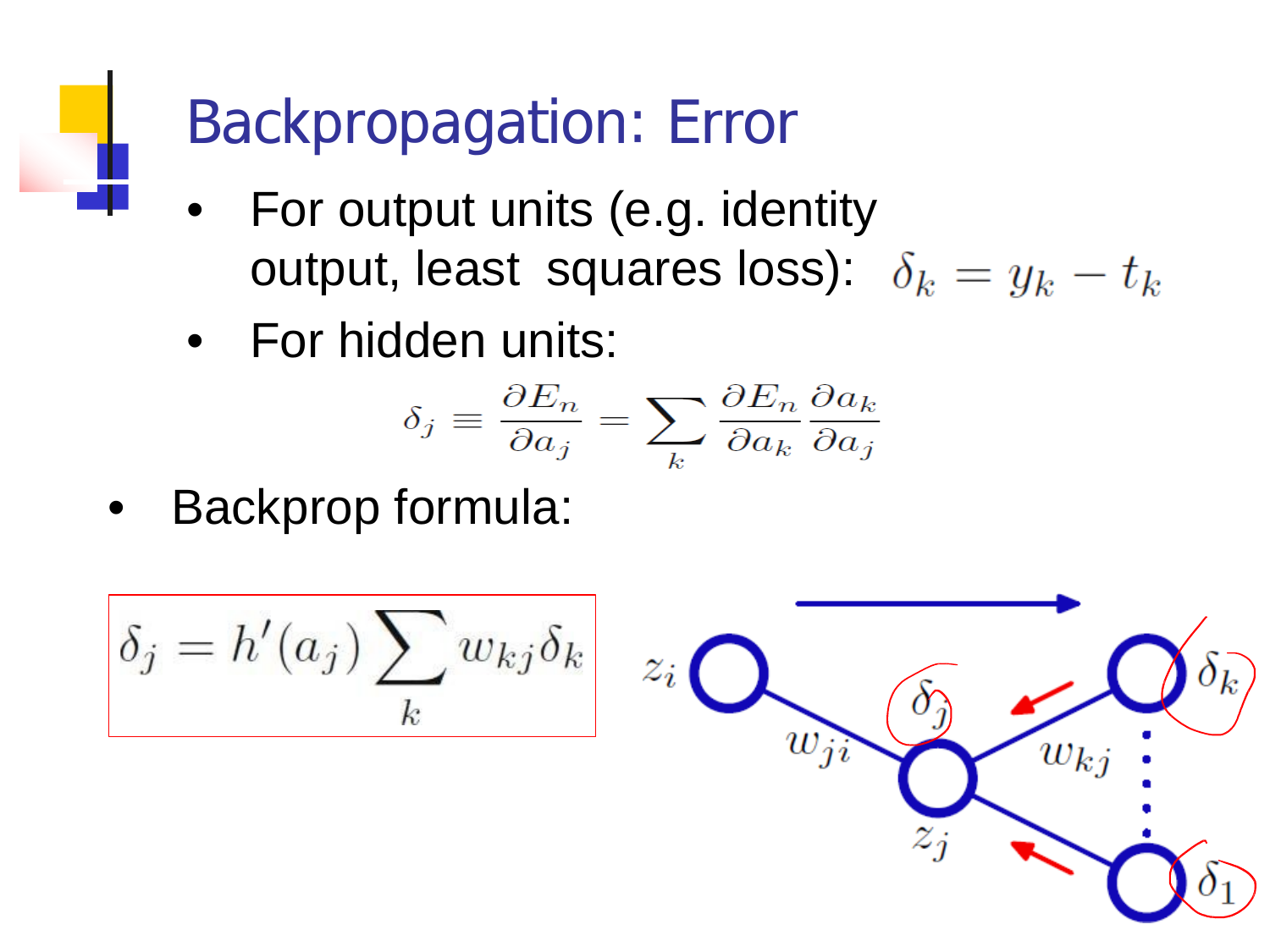

Backpropagation: Error

•
For output units (e.g. identity

output, least
squares loss):
•
For hidden units:

•
Backprop formula: